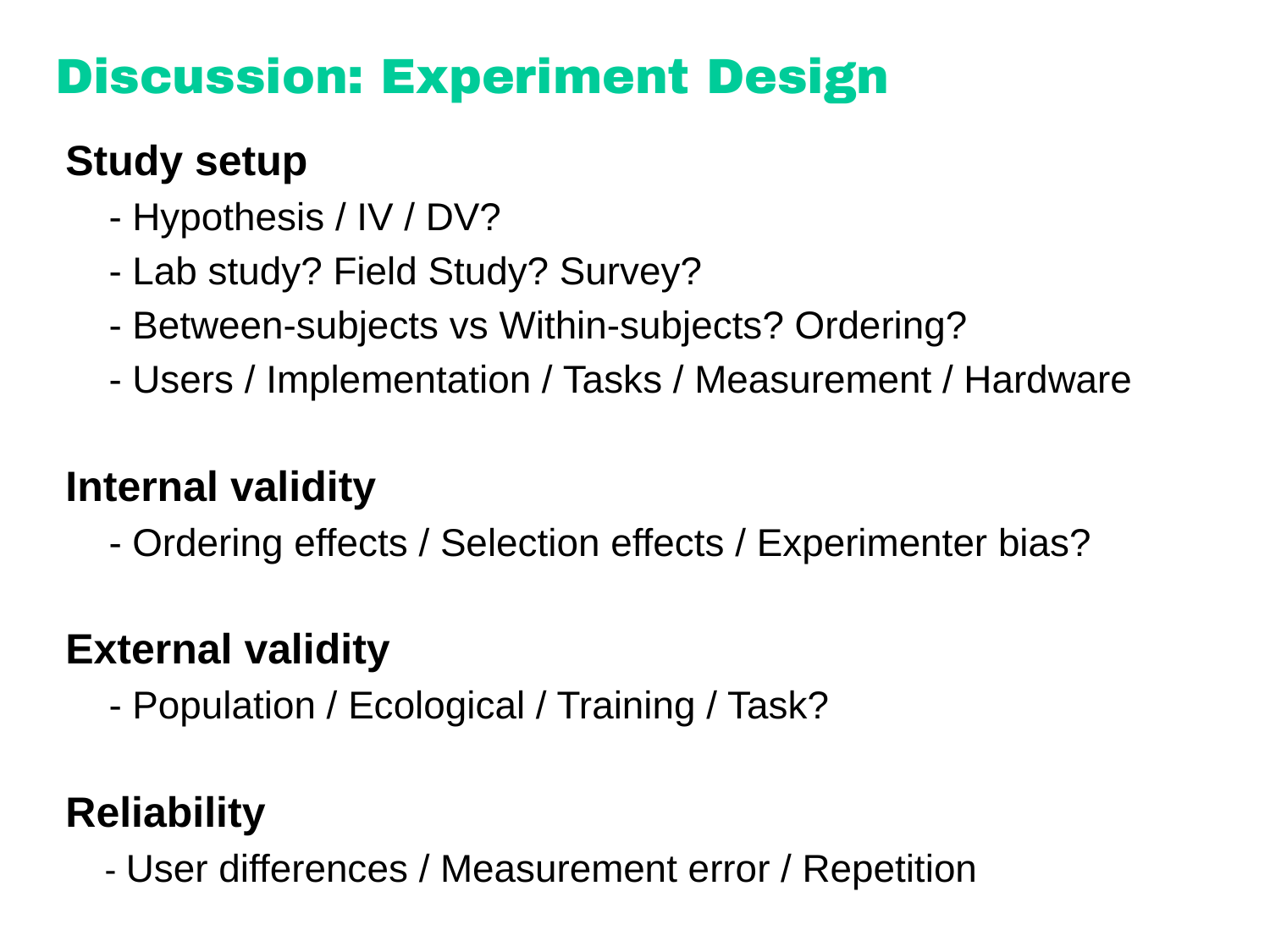

# Discussion: Experiment Design
Study setup
    - Hypothesis / IV / DV?
    - Lab study? Field Study? Survey?
    - Between-subjects vs Within-subjects? Ordering?
    - Users / Implementation / Tasks / Measurement / Hardware

Internal validity
    - Ordering effects / Selection effects / Experimenter bias?

External validity
    - Population / Ecological / Training / Task?

Reliability
    - User differences / Measurement error / Repetition